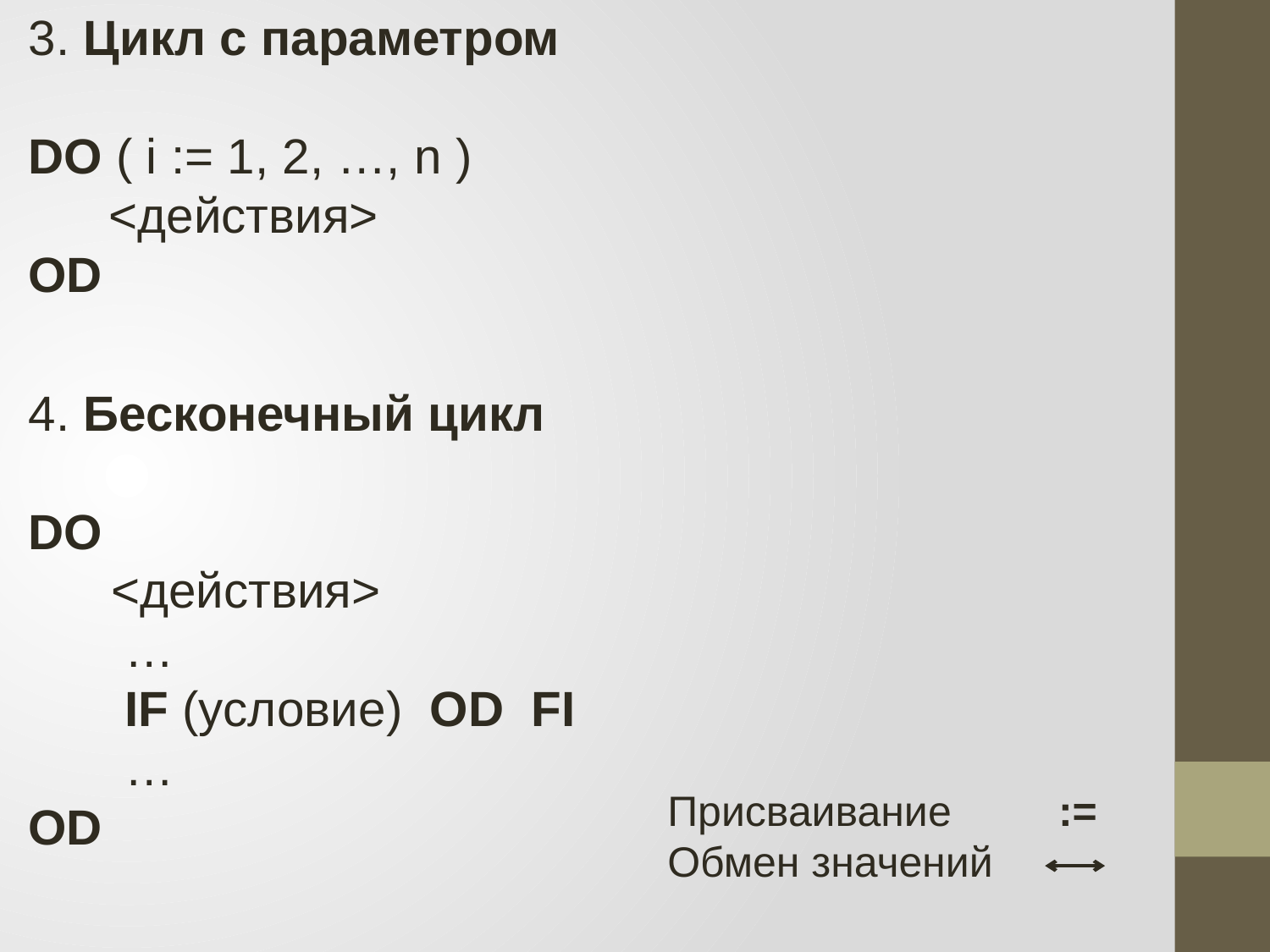

3. Цикл с параметром

DO ( i := 1, 2, …, n )
       <действия>
OD

4. Бесконечный цикл

DO
      <действия>
       …
       IF (условие)  OD  FI
       …
OD

Присваивание         :=
Обмен значений